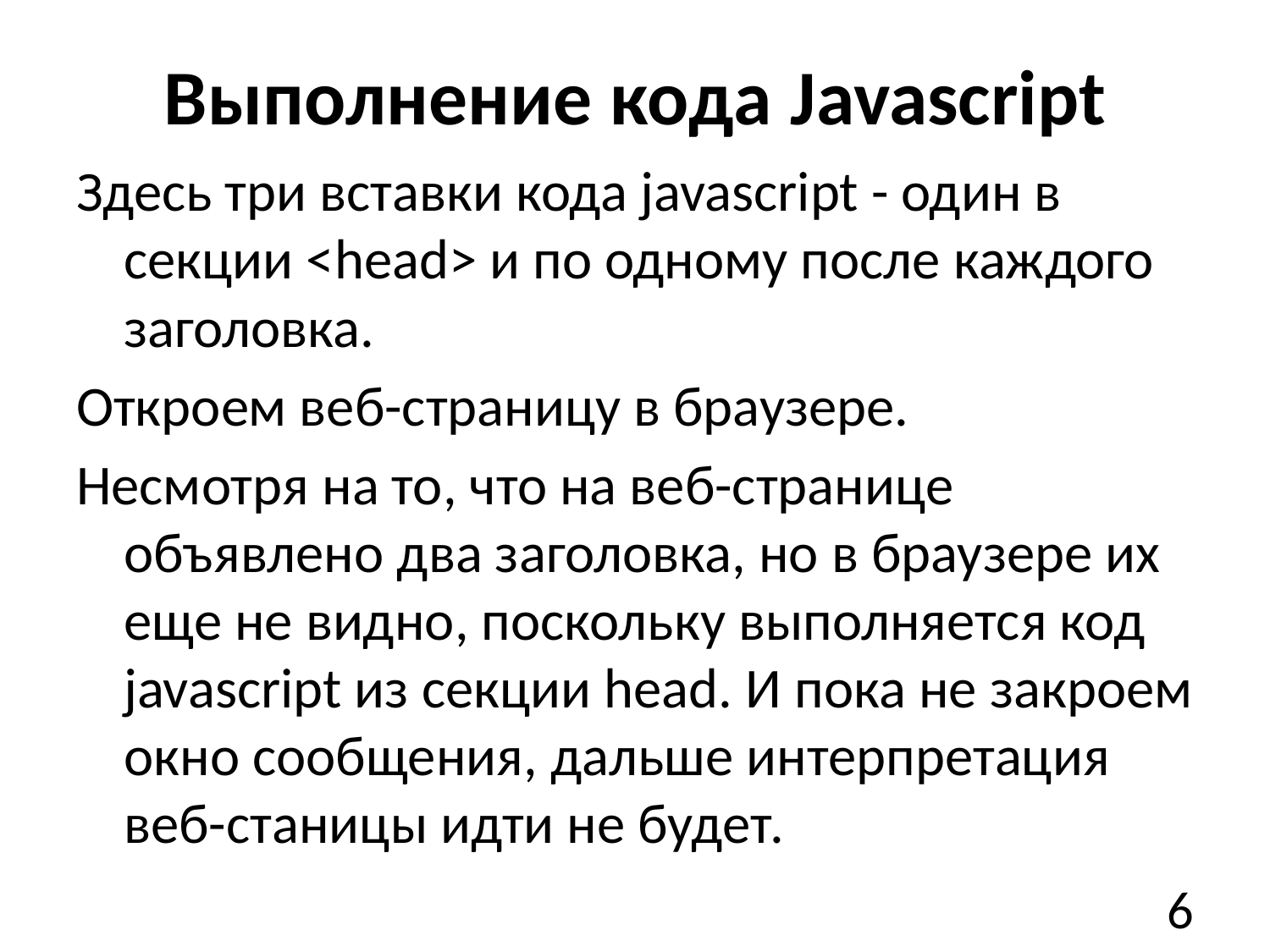

# Выполнение кода Javascript
Здесь три вставки кода javascript - один в секции <head> и по одному после каждого заголовка.
Откроем веб-страницу в браузере.
Несмотря на то, что на веб-странице объявлено два заголовка, но в браузере их еще не видно, поскольку выполняется код javascript из секции head. И пока не закроем окно сообщения, дальше интерпретация веб-станицы идти не будет.

6